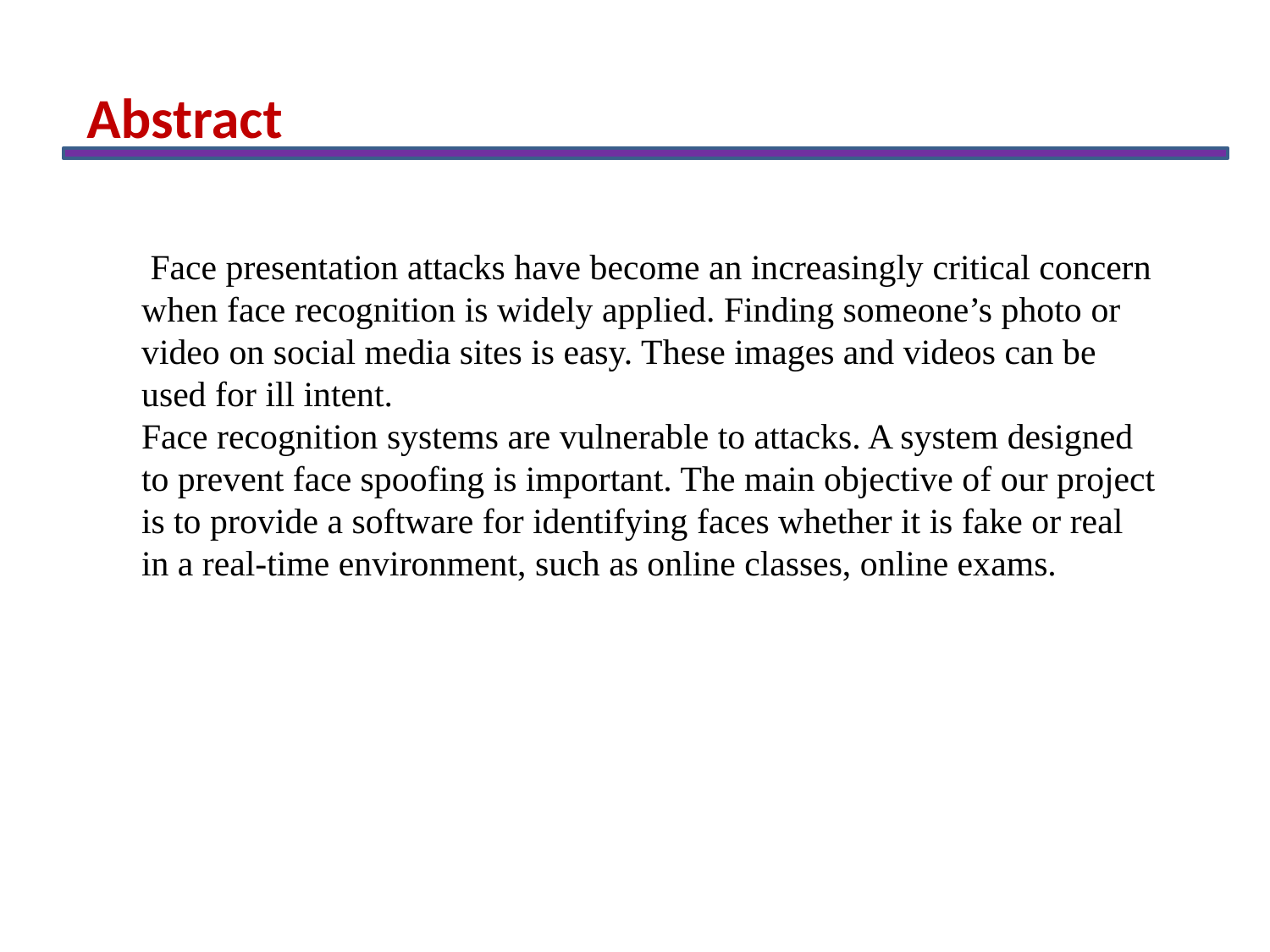

Abstract

 Face presentation attacks have become an increasingly critical concern when face recognition is widely applied. Finding someone’s photo or video on social media sites is easy. These images and videos can be used for ill intent.
Face recognition systems are vulnerable to attacks. A system designed to prevent face spoofing is important. The main objective of our project is to provide a software for identifying faces whether it is fake or real in a real-time environment, such as online classes, online exams.